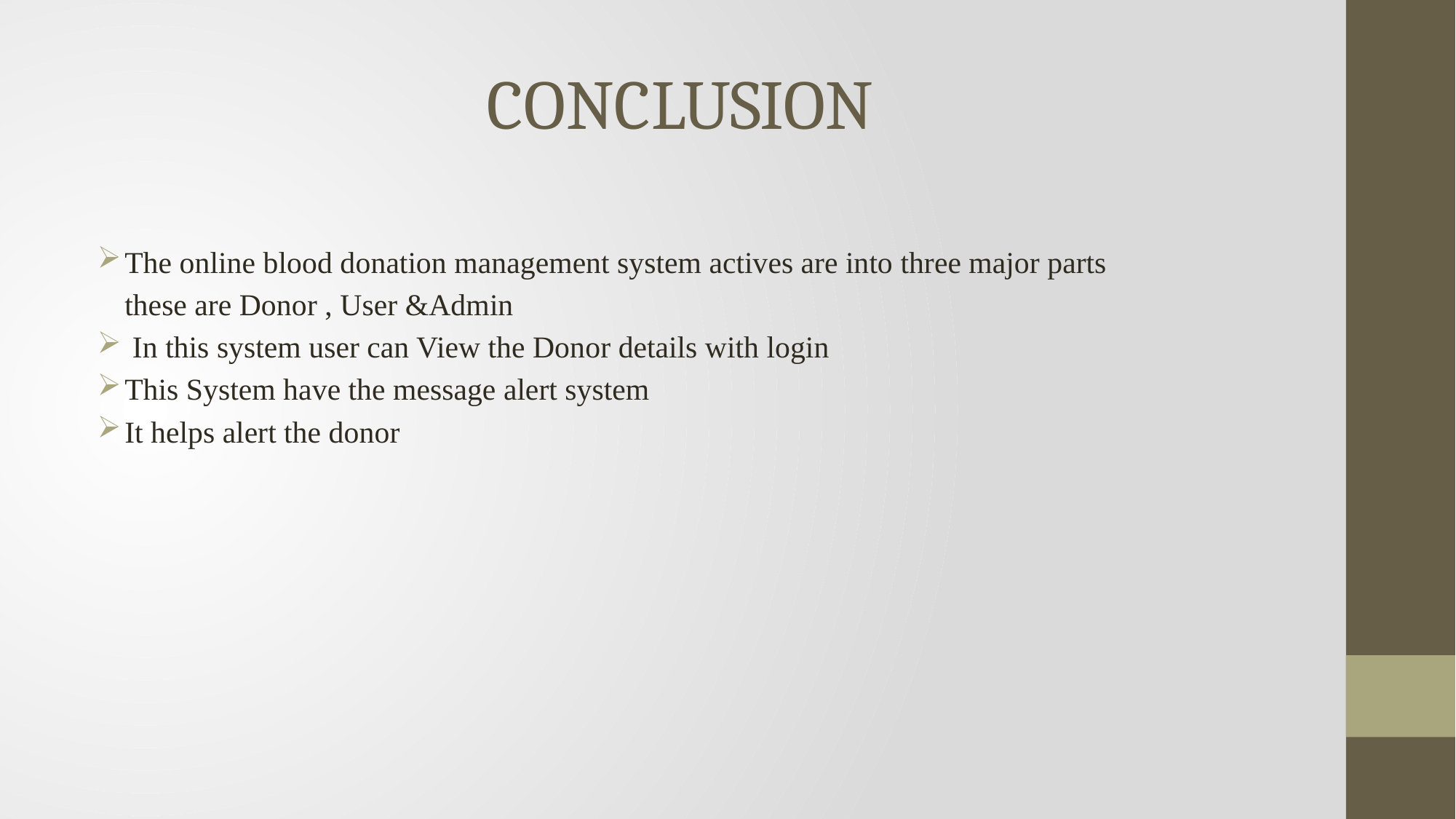

# CONCLUSION

The online blood donation management system actives are into three major parts
	these are Donor , User &Admin
 In this system user can View the Donor details with login
This System have the message alert system
It helps alert the donor